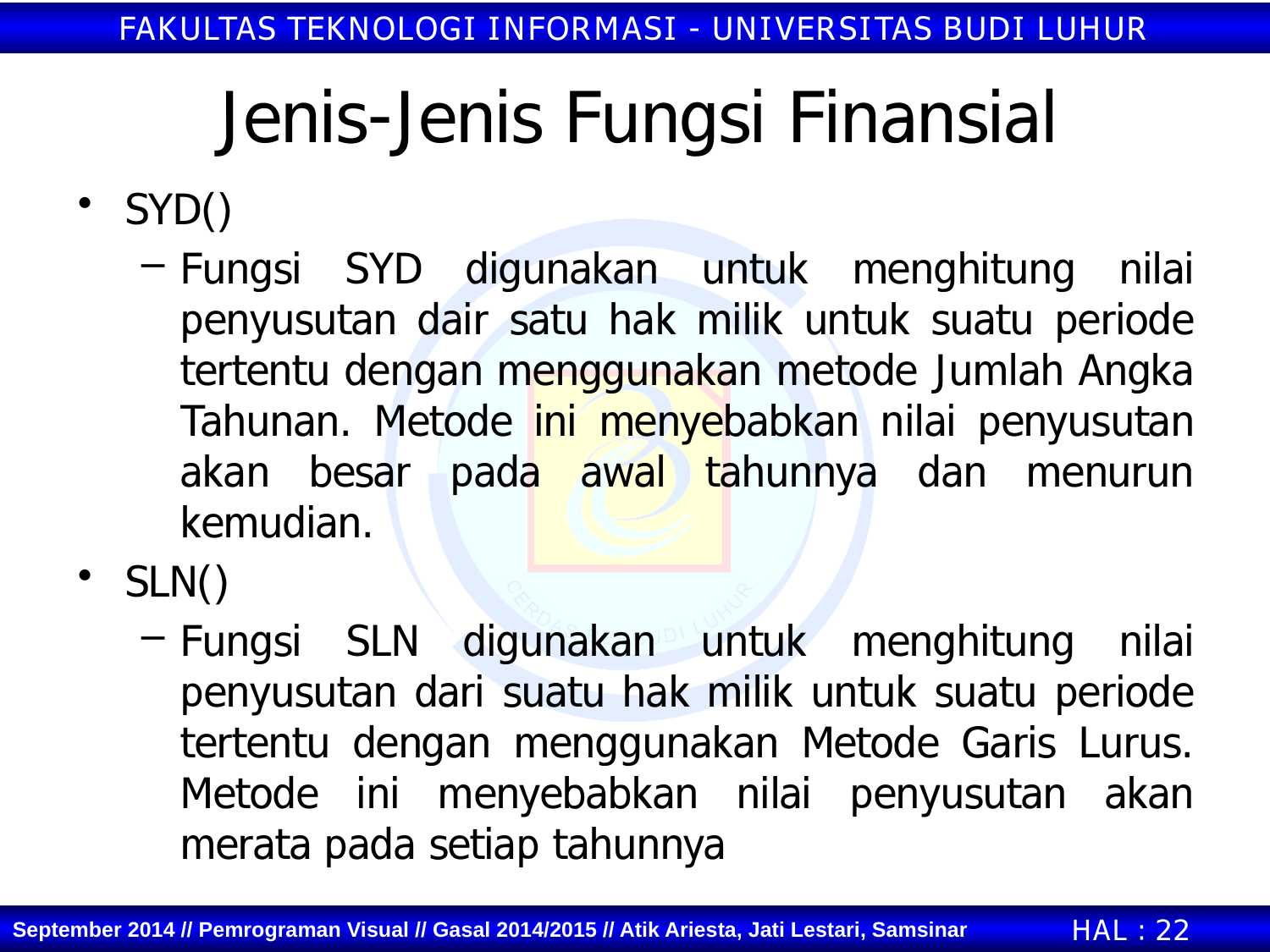

# Jenis-Jenis Fungsi Finansial
SYD()
Fungsi SYD digunakan untuk menghitung nilai penyusutan dair satu hak milik untuk suatu periode tertentu dengan menggunakan metode Jumlah Angka Tahunan. Metode ini menyebabkan nilai penyusutan akan besar pada awal tahunnya dan menurun kemudian.
SLN()
Fungsi SLN digunakan untuk menghitung nilai penyusutan dari suatu hak milik untuk suatu periode tertentu dengan menggunakan Metode Garis Lurus. Metode ini menyebabkan nilai penyusutan akan merata pada setiap tahunnya